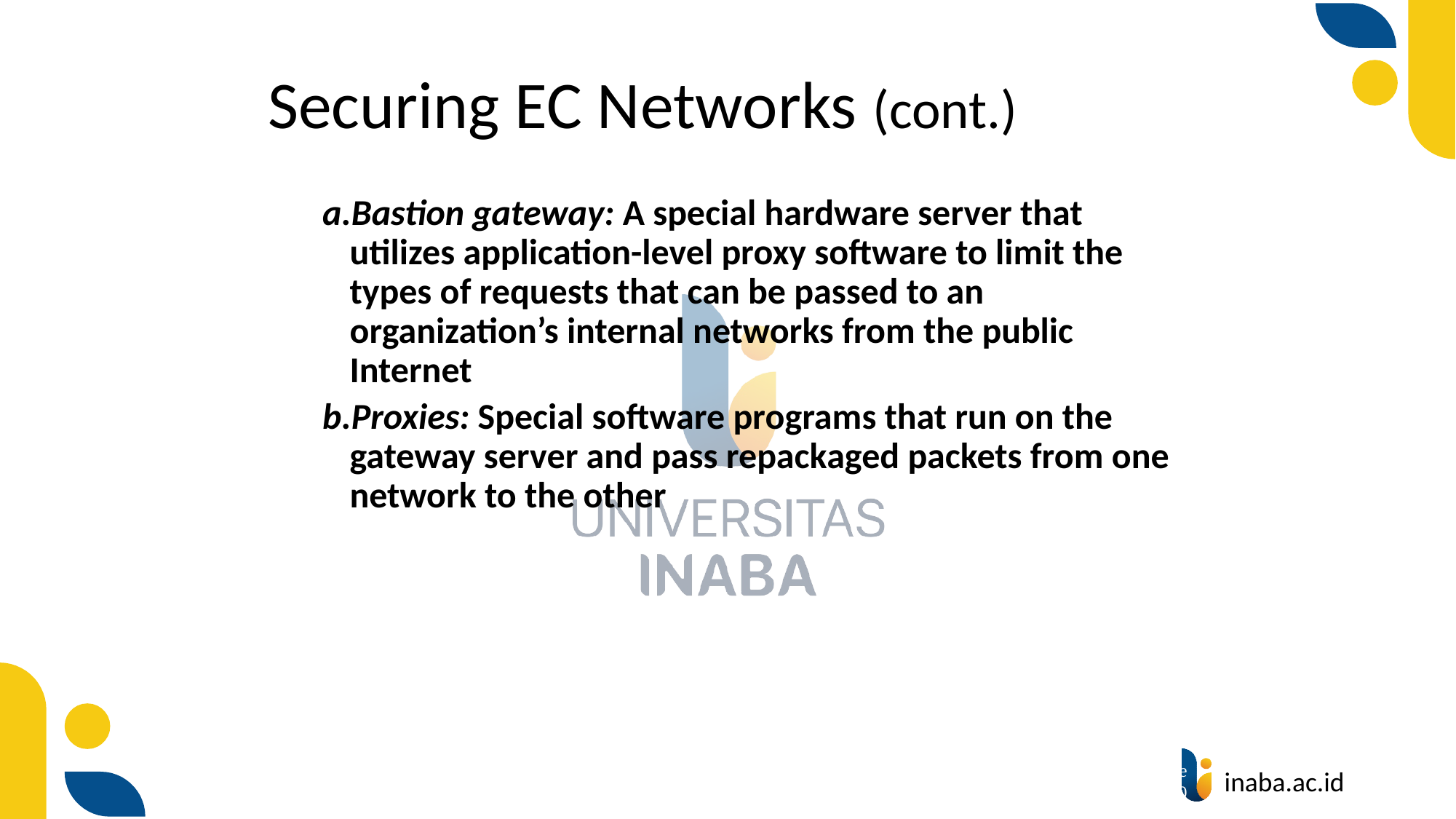

# Securing EC Networks (cont.)
Bastion gateway: A special hardware server that utilizes application-level proxy software to limit the types of requests that can be passed to an organization’s internal networks from the public Internet
Proxies: Special software programs that run on the gateway server and pass repackaged packets from one network to the other
79
© Prentice Hall 2020